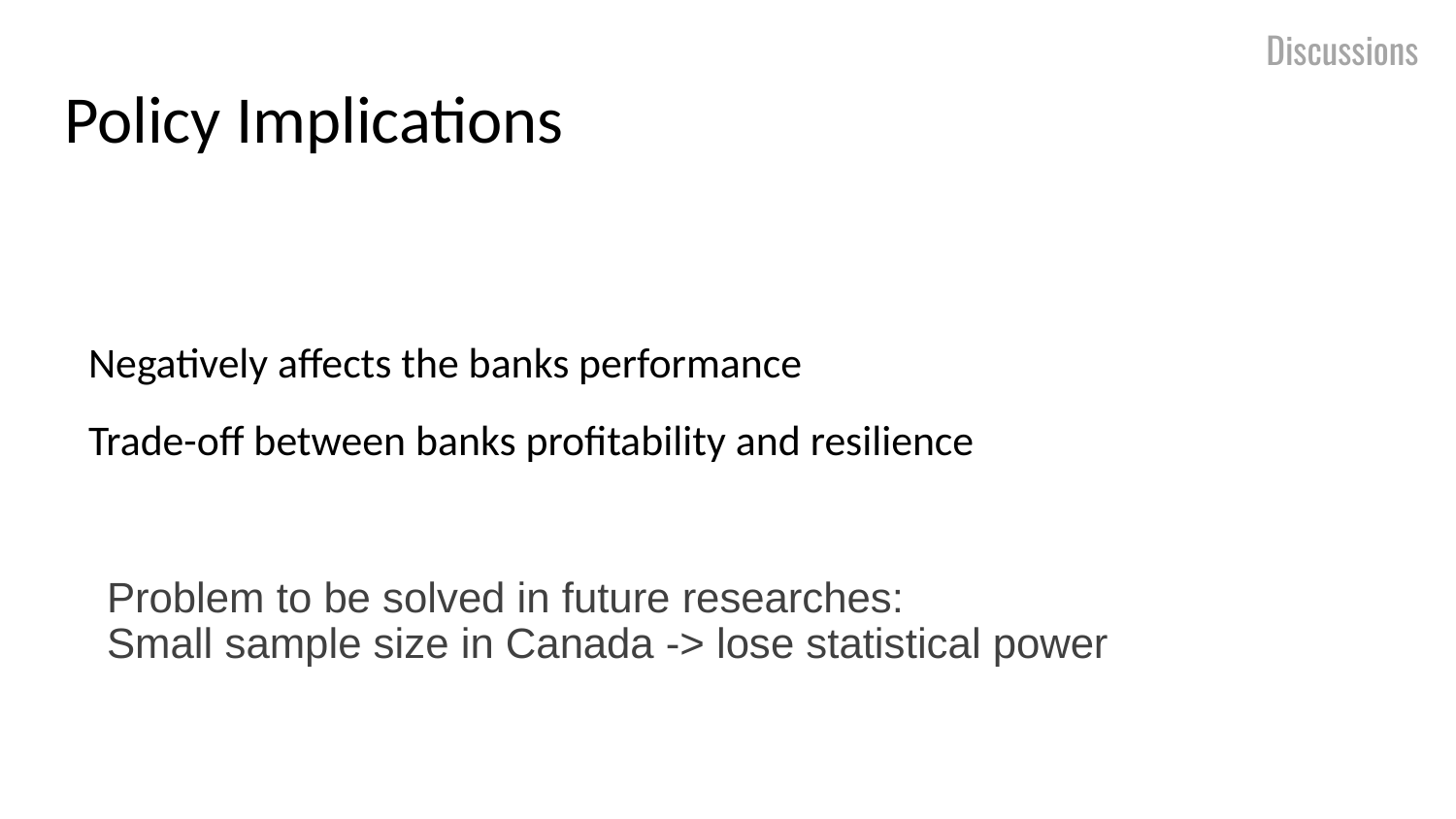

Discussions
# Policy Implications
Negatively affects the banks performance
Trade-off between banks profitability and resilience

Problem to be solved in future researches:
Small sample size in Canada -> lose statistical power